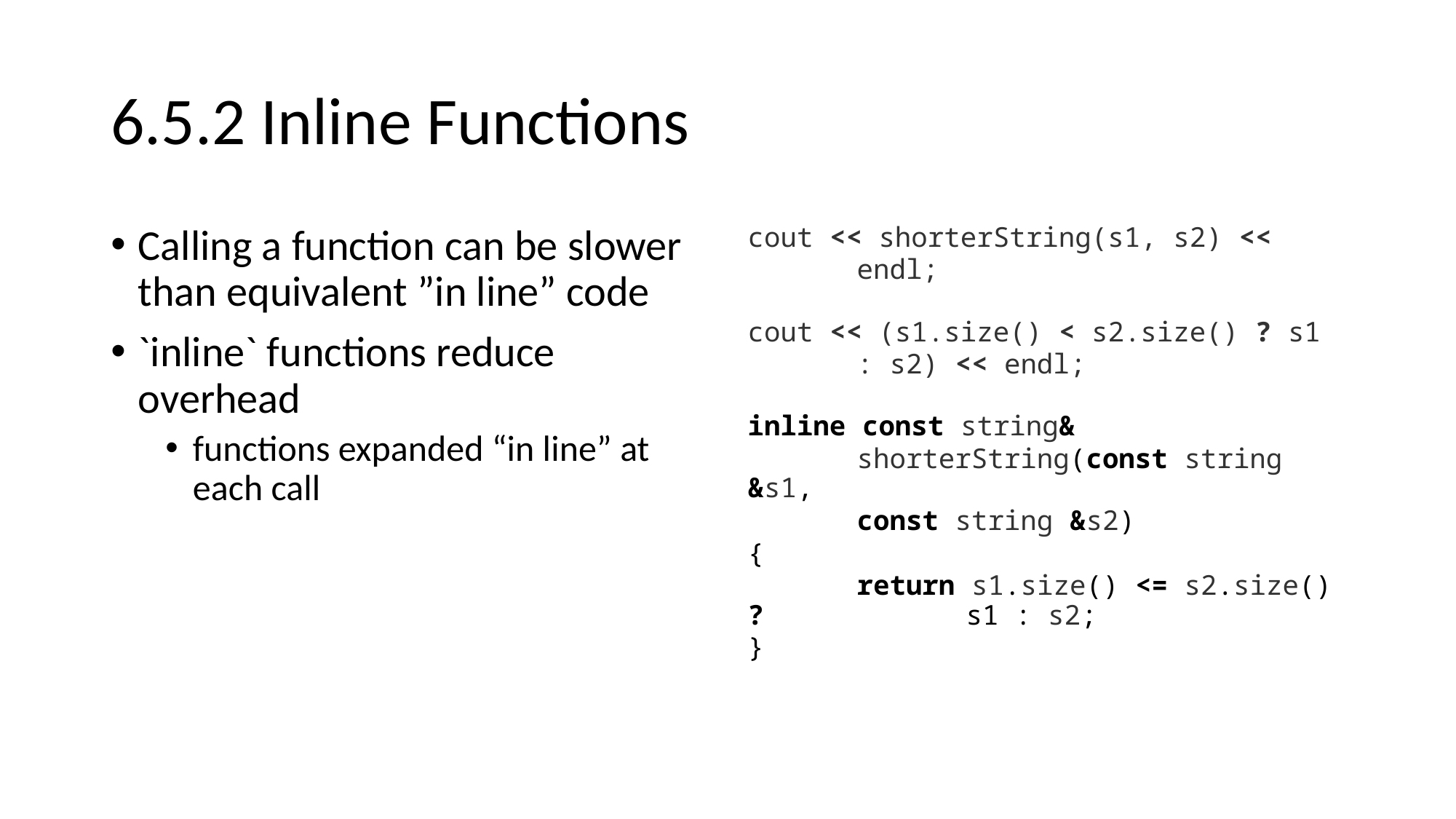

# 6.5.2 Inline Functions
Calling a function can be slower than equivalent ”in line” code
`inline` functions reduce overhead
functions expanded “in line” at each call
cout << shorterString(s1, s2) <<
	endl;
cout << (s1.size() < s2.size() ? s1
	: s2) << endl;
inline const string&
	shorterString(const string &s1,
	const string &s2)
{
	return s1.size() <= s2.size() ? 		s1 : s2;
}